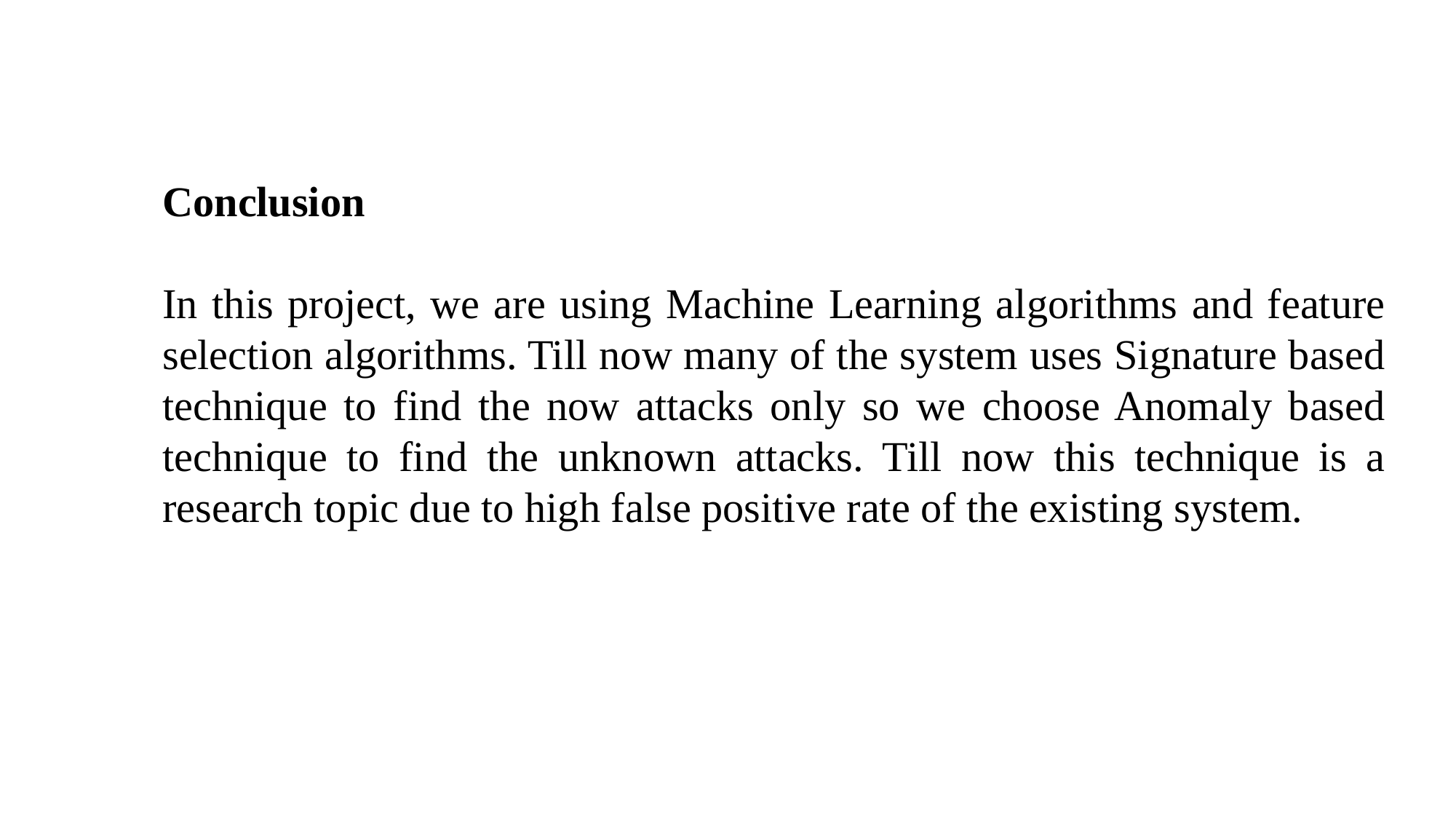

Conclusion

In this project, we are using Machine Learning algorithms and feature selection algorithms. Till now many of the system uses Signature based technique to find the now attacks only so we choose Anomaly based technique to find the unknown attacks. Till now this technique is a research topic due to high false positive rate of the existing system.